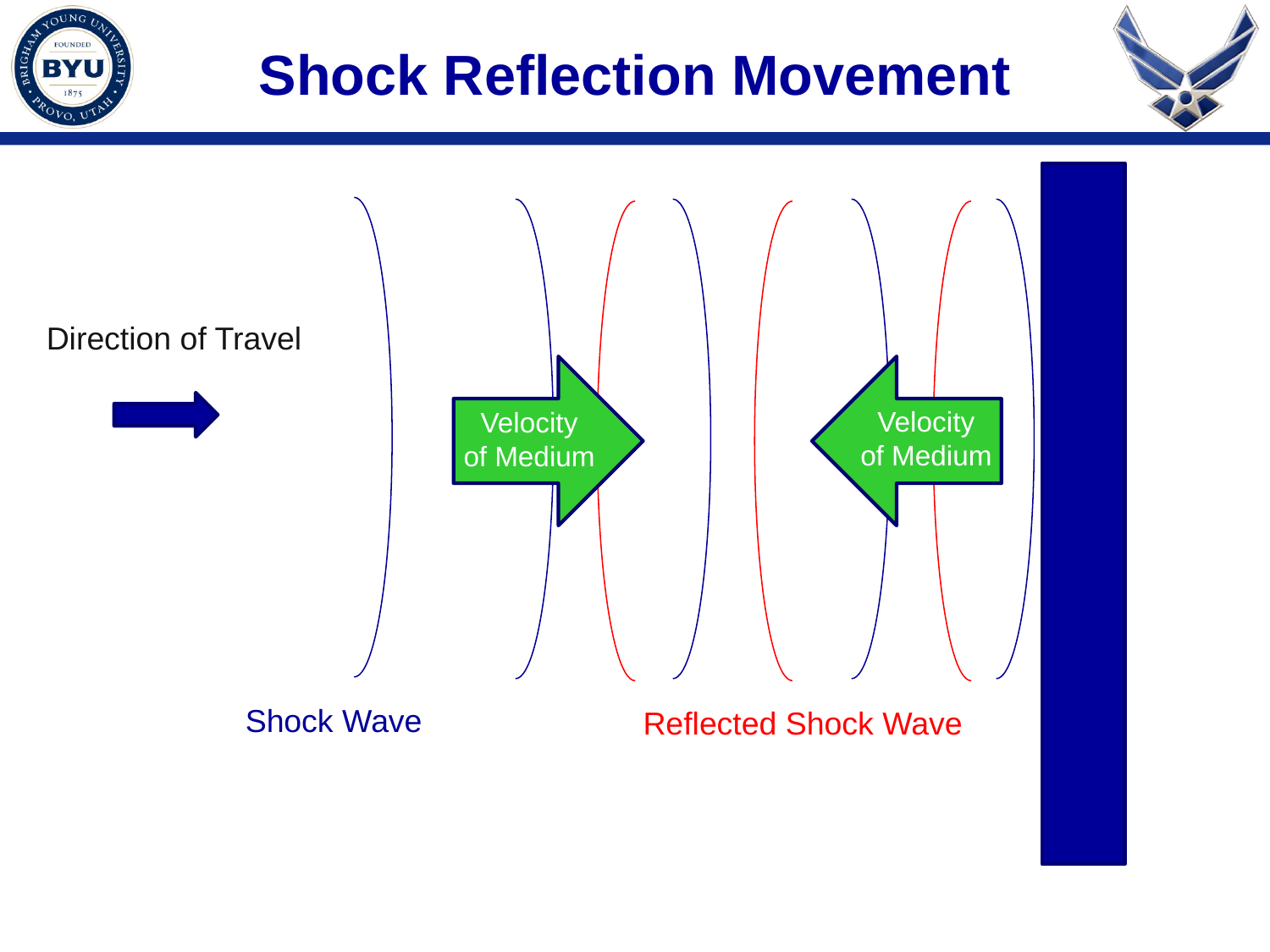

Shock Reflection Movement

Direction of Travel

Velocity
of Medium

Velocity
of Medium

Shock Wave
Reflected Shock Wave